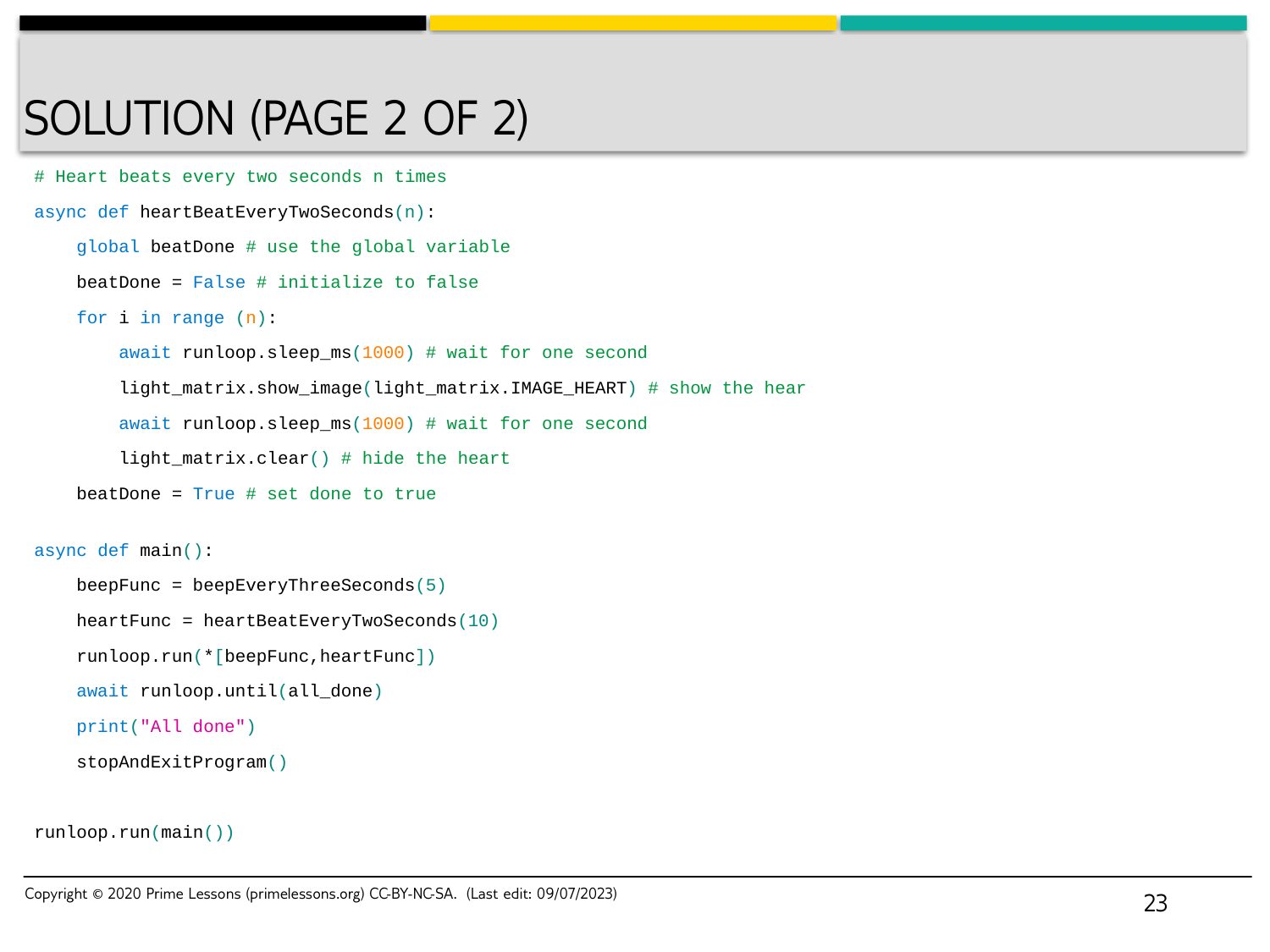

# Solution (page 2 of 2)
# Heart beats every two seconds n times
async def heartBeatEveryTwoSeconds(n):
    global beatDone # use the global variable
    beatDone = False # initialize to false
    for i in range (n):
        await runloop.sleep_ms(1000) # wait for one second
        light_matrix.show_image(light_matrix.IMAGE_HEART) # show the hear
        await runloop.sleep_ms(1000) # wait for one second
        light_matrix.clear() # hide the heart
    beatDone = True # set done to true
async def main():
    beepFunc = beepEveryThreeSeconds(5)
    heartFunc = heartBeatEveryTwoSeconds(10)
    runloop.run(*[beepFunc,heartFunc])
    await runloop.until(all_done)
    print("All done")
    stopAndExitProgram()

runloop.run(main())
23
Copyright © 2020 Prime Lessons (primelessons.org) CC-BY-NC-SA.  (Last edit: 09/07/2023)